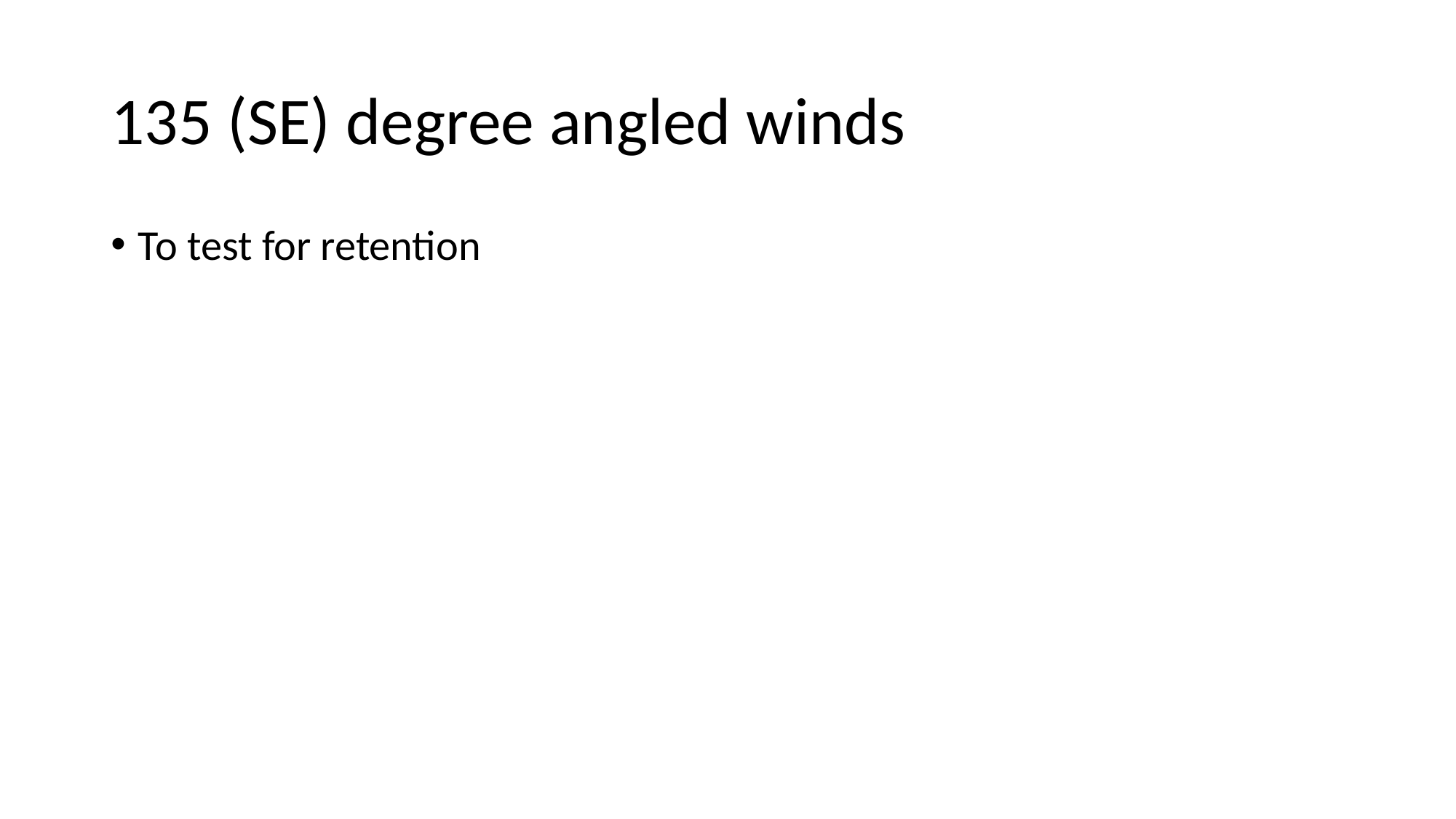

# 135 (SE) degree angled winds
To test for retention